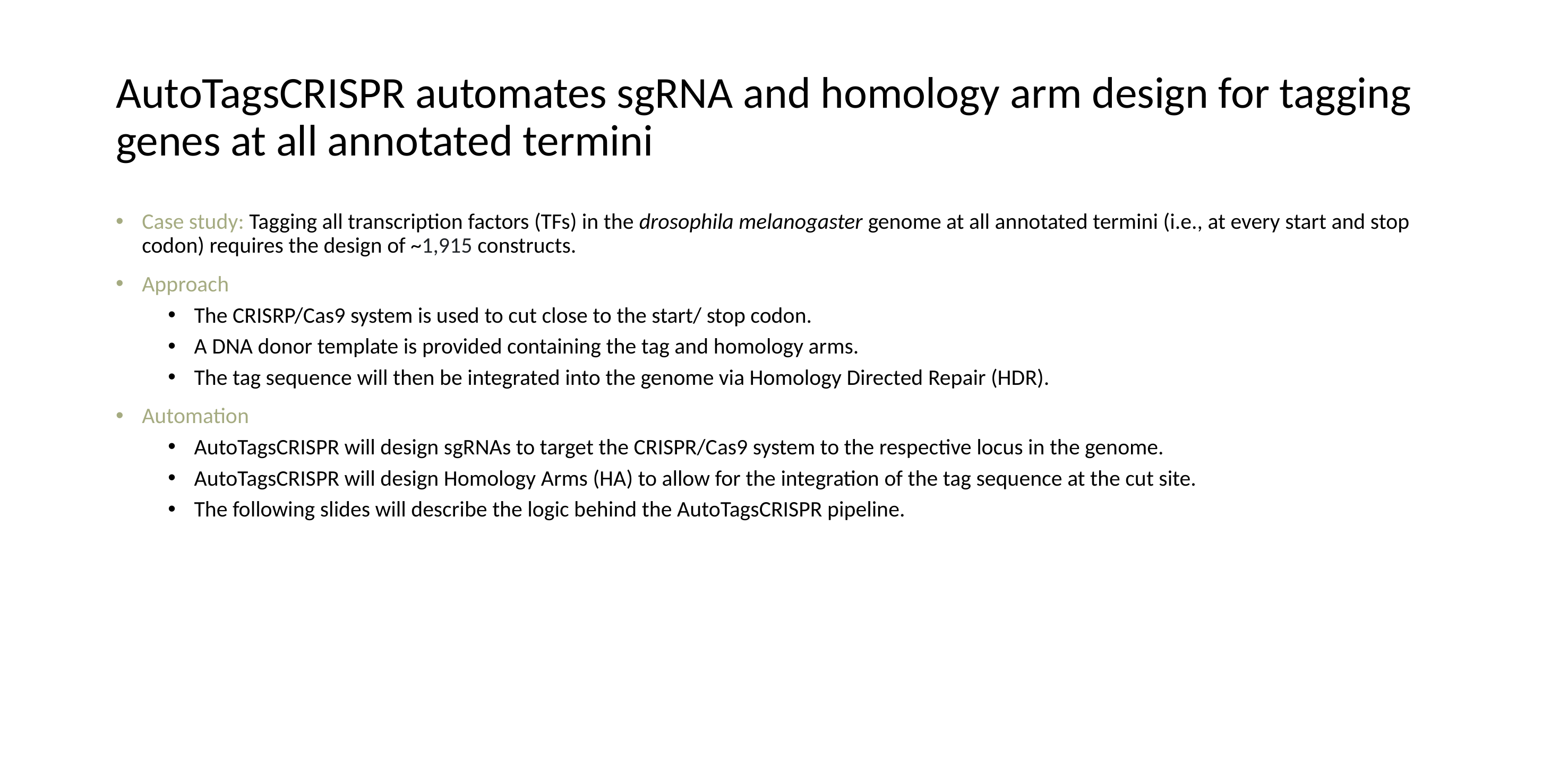

# AutoTagsCRISPR automates sgRNA and homology arm design for tagging genes at all annotated termini
Case study: Tagging all transcription factors (TFs) in the drosophila melanogaster genome at all annotated termini (i.e., at every start and stop codon) requires the design of ~1,915 constructs.
Approach
The CRISRP/Cas9 system is used to cut close to the start/ stop codon.
A DNA donor template is provided containing the tag and homology arms.
The tag sequence will then be integrated into the genome via Homology Directed Repair (HDR).
Automation
AutoTagsCRISPR will design sgRNAs to target the CRISPR/Cas9 system to the respective locus in the genome.
AutoTagsCRISPR will design Homology Arms (HA) to allow for the integration of the tag sequence at the cut site.
The following slides will describe the logic behind the AutoTagsCRISPR pipeline.